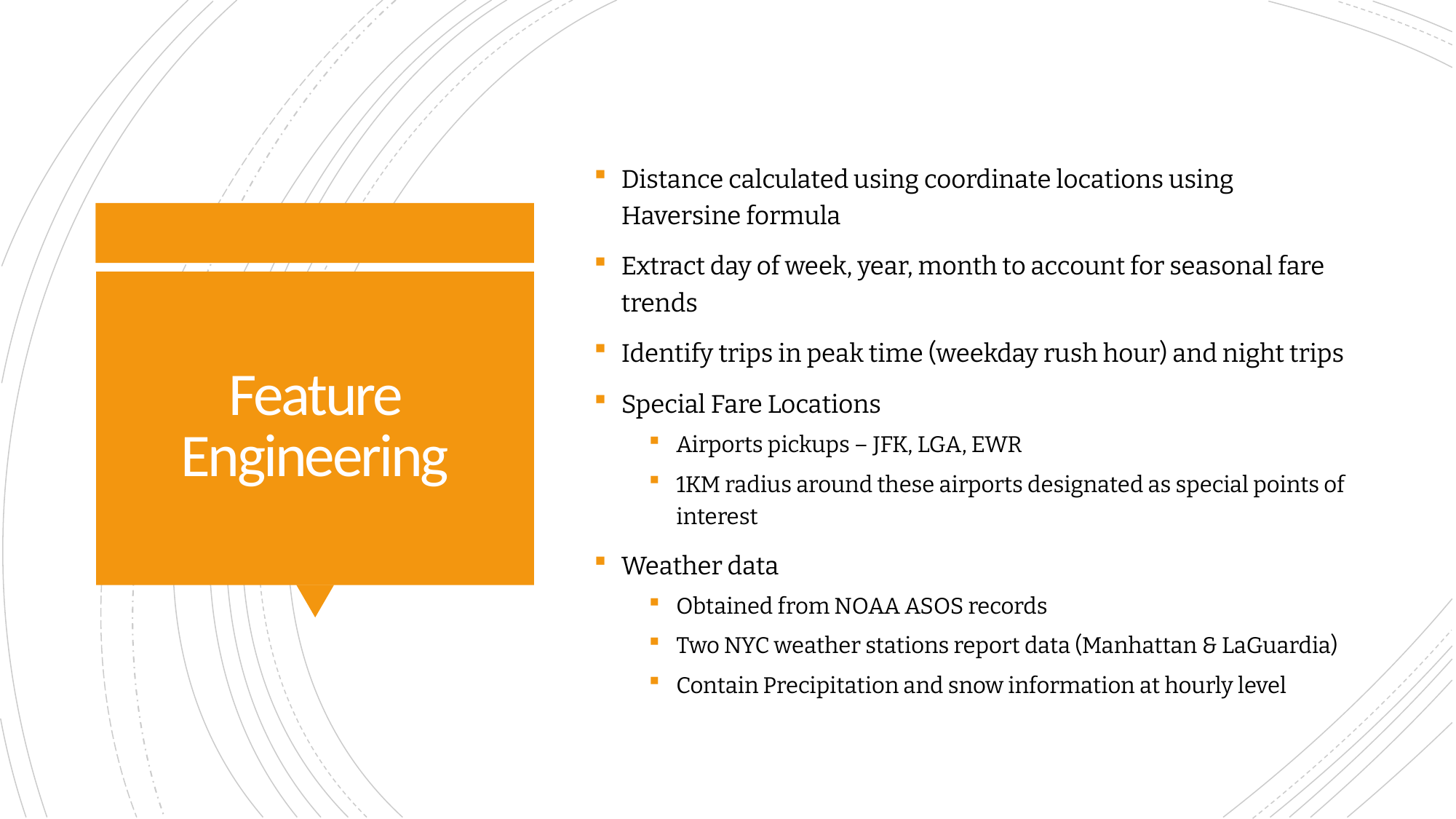

Distance calculated using coordinate locations using Haversine formula
Extract day of week, year, month to account for seasonal fare trends
Identify trips in peak time (weekday rush hour) and night trips
Special Fare Locations
Airports pickups – JFK, LGA, EWR
1KM radius around these airports designated as special points of interest
Weather data
Obtained from NOAA ASOS records
Two NYC weather stations report data (Manhattan & LaGuardia)
Contain Precipitation and snow information at hourly level

# Feature Engineering